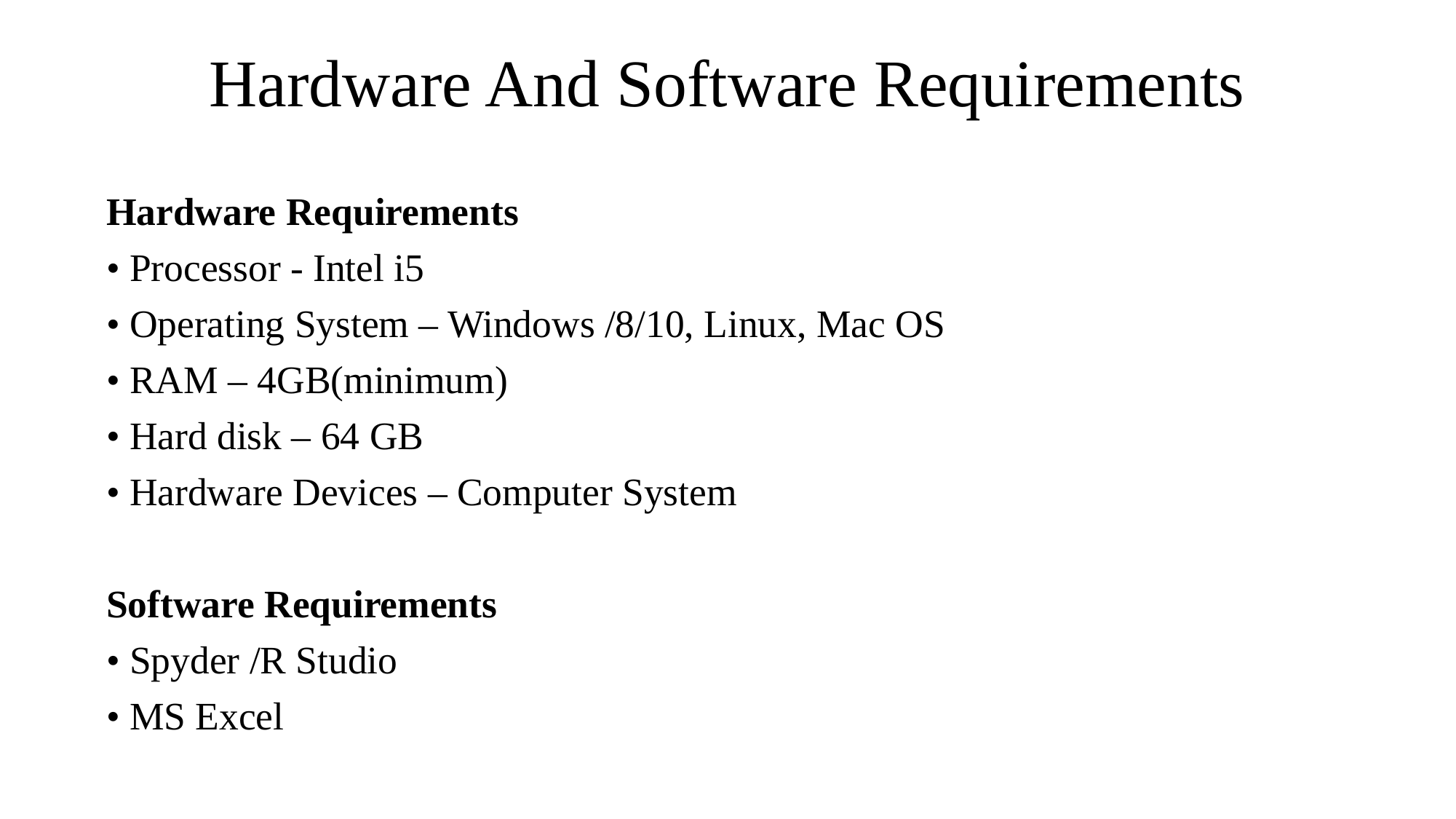

Hardware And Software Requirements
Hardware Requirements
• Processor - Intel i5
• Operating System – Windows /8/10, Linux, Mac OS
• RAM – 4GB(minimum)
• Hard disk – 64 GB
• Hardware Devices – Computer System

Software Requirements
• Spyder /R Studio
• MS Excel